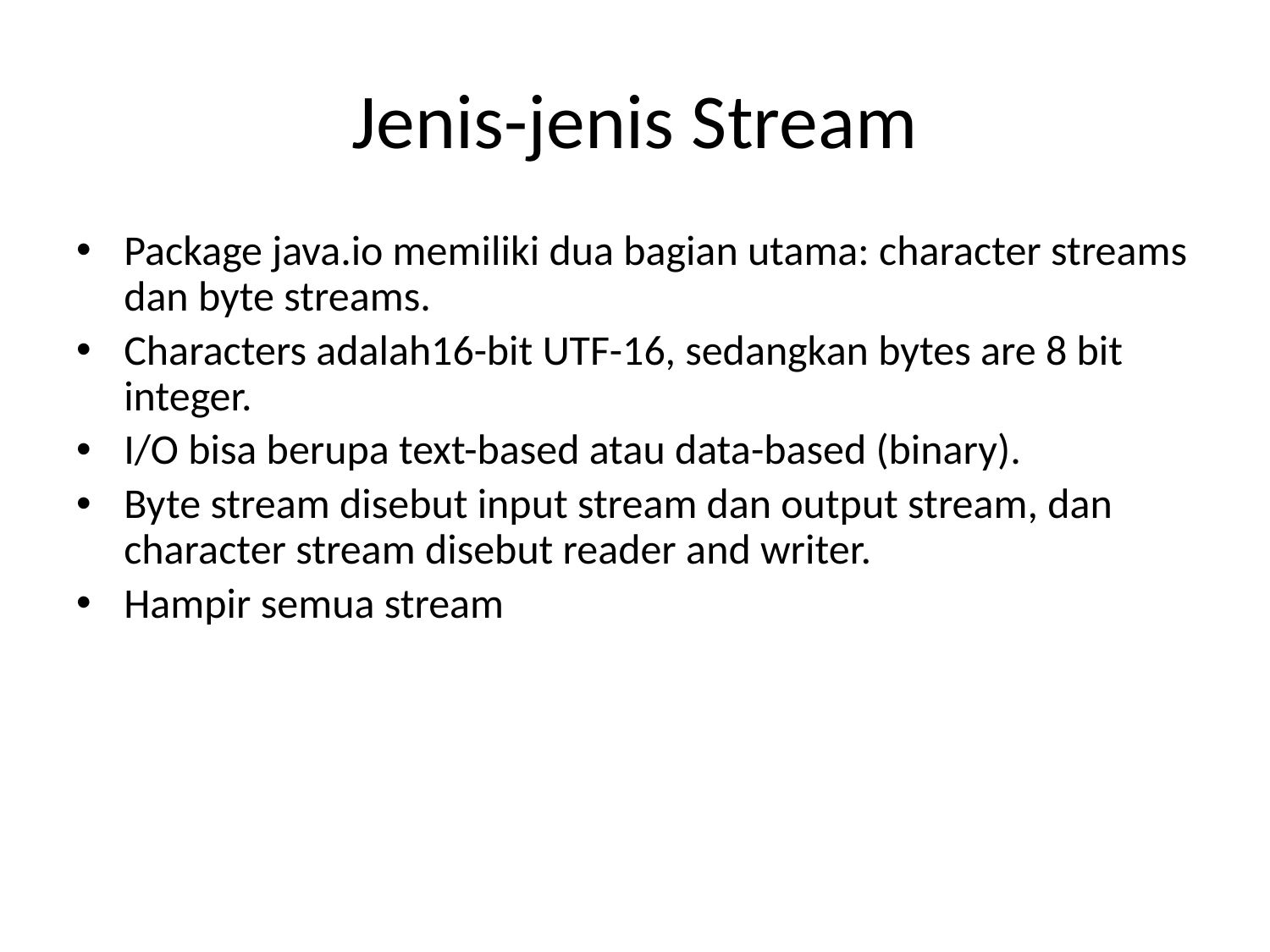

# Jenis-jenis Stream
Package java.io memiliki dua bagian utama: character streams dan byte streams.
Characters adalah16-bit UTF-16, sedangkan bytes are 8 bit integer.
I/O bisa berupa text-based atau data-based (binary).
Byte stream disebut input stream dan output stream, dan character stream disebut reader and writer.
Hampir semua stream